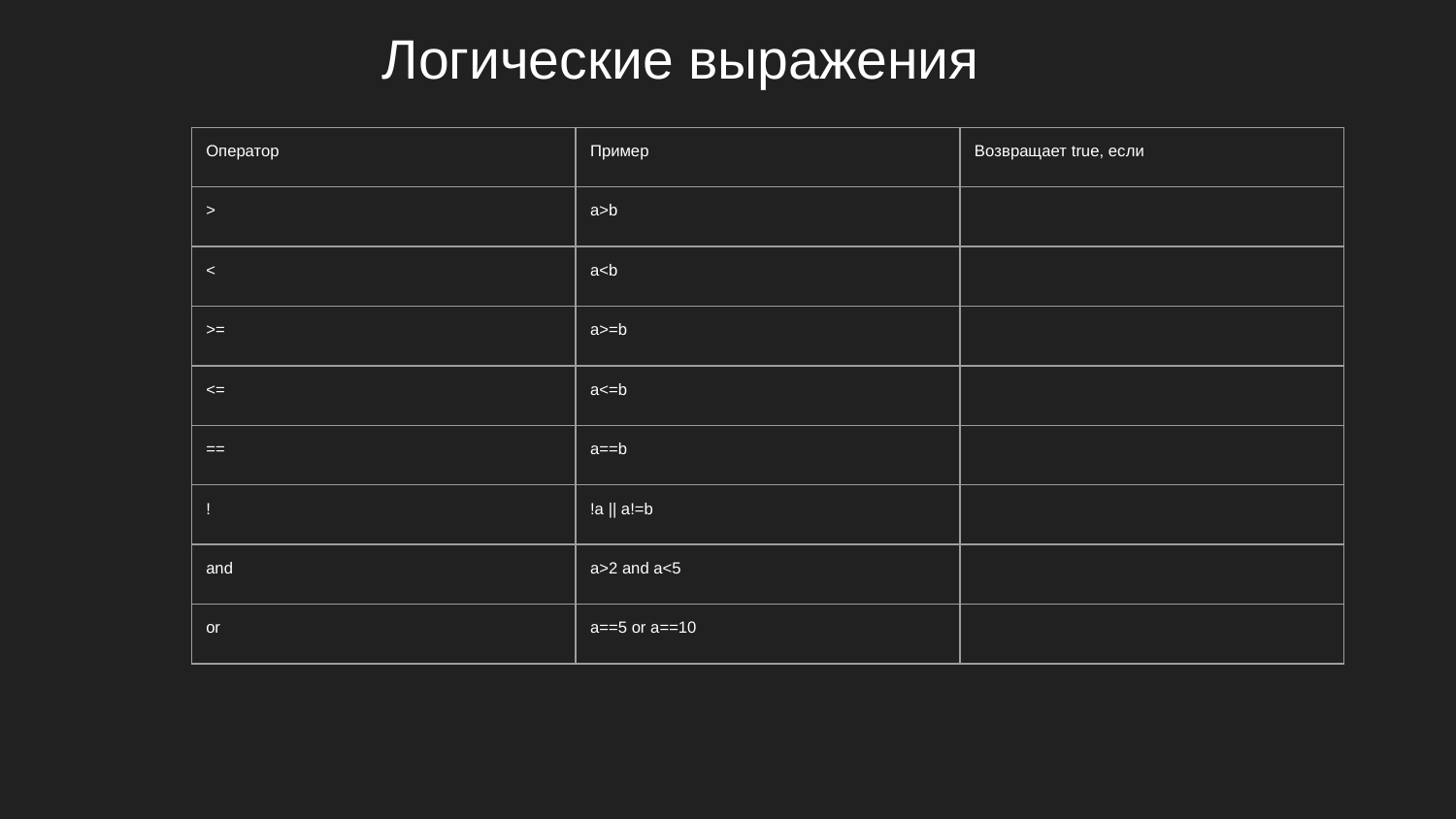

# Логические выражения
| Оператор | Пример | Возвращает true, если |
| --- | --- | --- |
| > | a>b |  |
| < | a<b |  |
| >= | a>=b |  |
| <= | a<=b |  |
| == | a==b |  |
| ! | !a || a!=b |  |
| and | a>2 and a<5 |  |
| or | a==5 or a==10 |  |